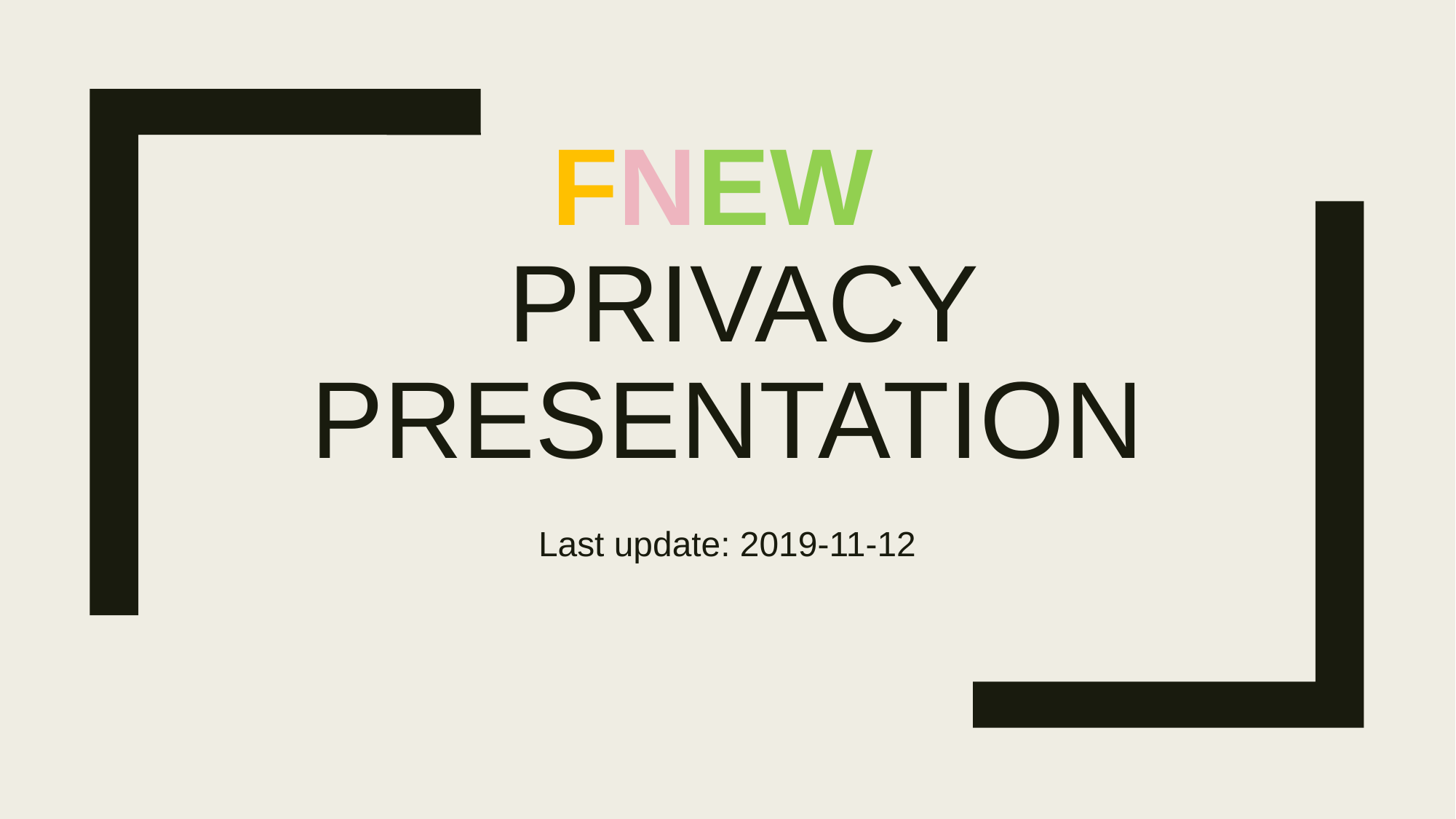

# FNew Privacy Presentation
Last update: 2019-11-12